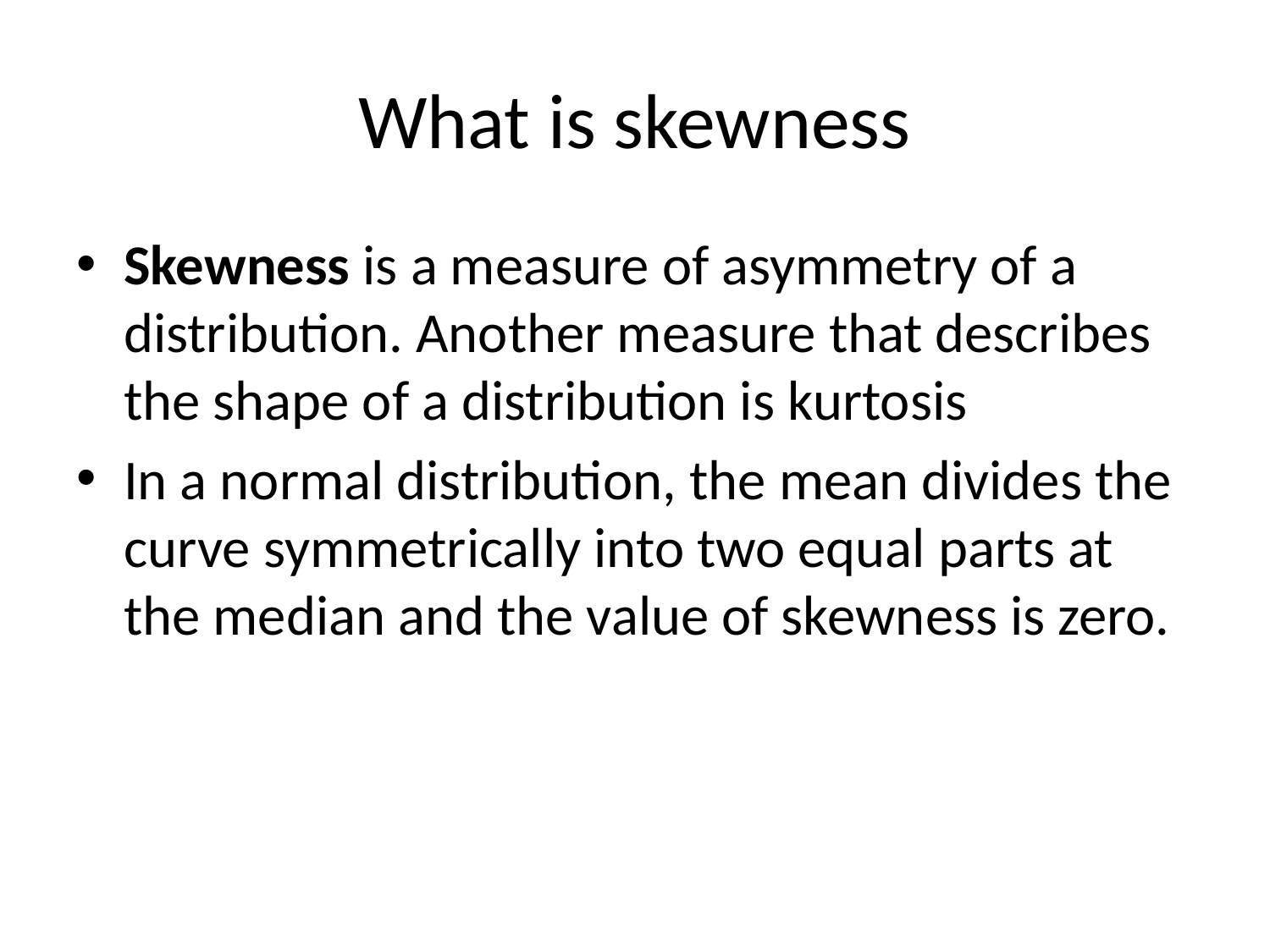

# What is skewness
Skewness is a measure of asymmetry of a distribution. Another measure that describes the shape of a distribution is kurtosis
In a normal distribution, the mean divides the curve symmetrically into two equal parts at the median and the value of skewness is zero.